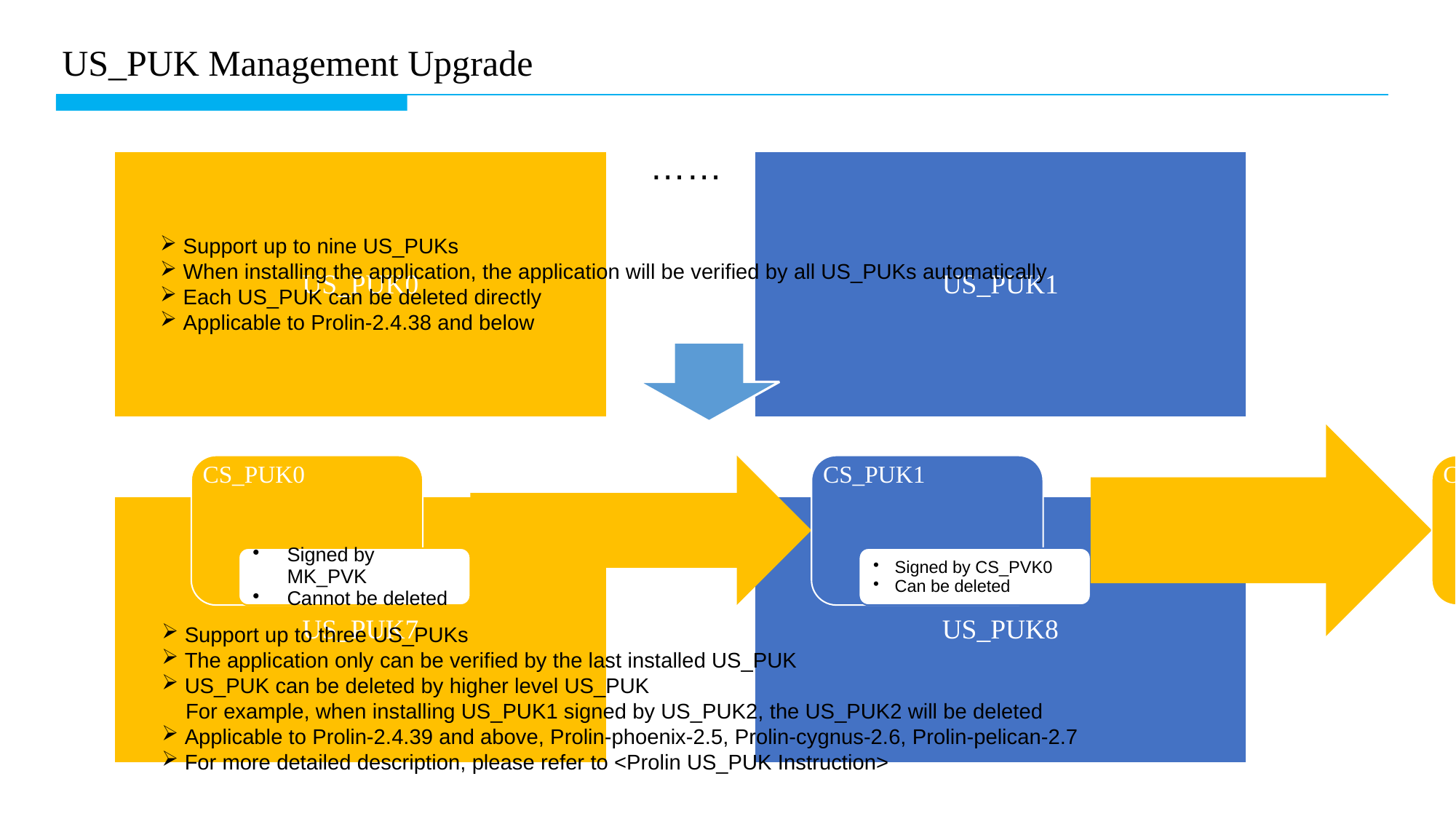

US_PUK Management Upgrade

US_PUK0
US_PUK1
US_PUK7
US_PUK8
……
 Support up to nine US_PUKs
 When installing the application, the application will be verified by all US_PUKs automatically
 Each US_PUK can be deleted directly
 Applicable to Prolin-2.4.38 and below

CS_PUK0
Signed by MK_PVK
CS_PUK1
Signed by CS_PVK0
Cannot be deleted
Can be deleted
Can be deleted
 Support up to three US_PUKs
 The application only can be verified by the last installed US_PUK
 US_PUK can be deleted by higher level US_PUK
    For example, when installing US_PUK1 signed by US_PUK2, the US_PUK2 will be deleted
 Applicable to Prolin-2.4.39 and above, Prolin-phoenix-2.5, Prolin-cygnus-2.6, Prolin-pelican-2.7
 For more detailed description, please refer to <Prolin US_PUK Instruction>